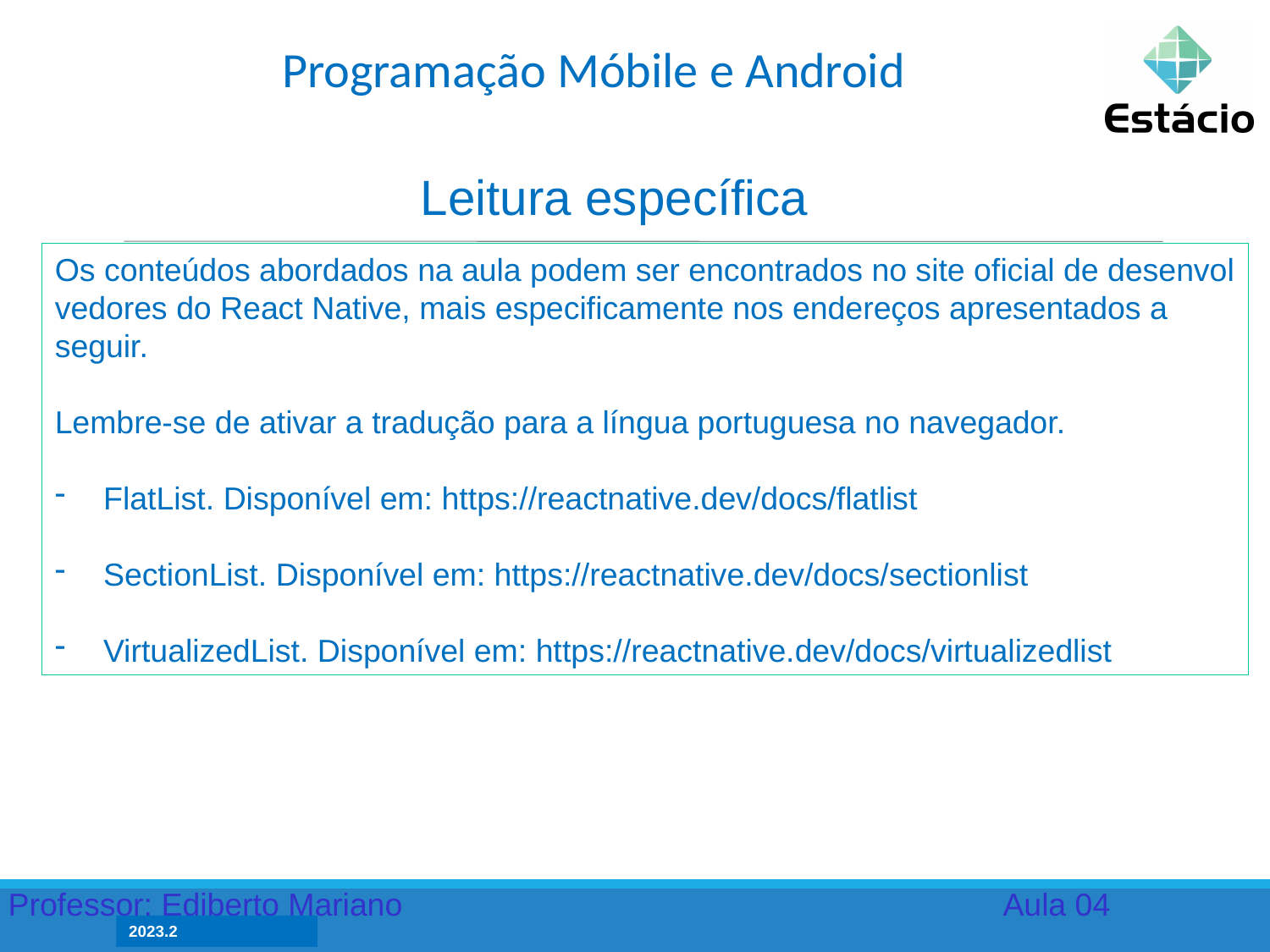

Programação Móbile e Android
Leitura específica
Os conteúdos abordados na aula podem ser encontrados no site oficial de desenvolvedores do React Native, mais especificamente nos endereços apresentados a seguir.

Lembre-­se de ativar a tradução para a língua portuguesa no navegador.

­ FlatList. Disponível em: https://reactnative.dev/docs/flatlist

 SectionList. Disponível em: https://reactnative.dev/docs/sectionlist

 VirtualizedList. Disponível em: https://reactnative.dev/docs/virtualizedlist